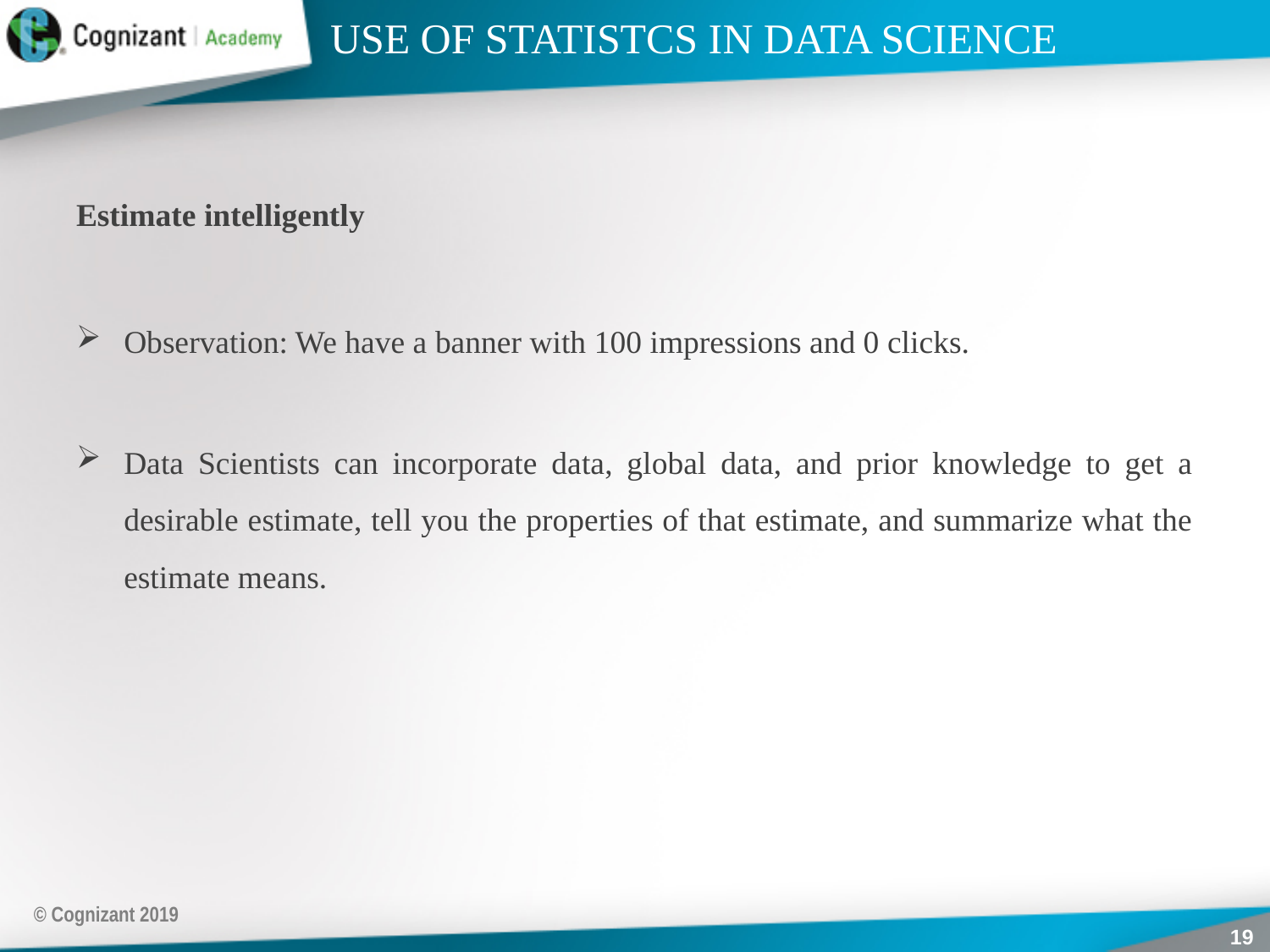

# USE OF STATISTCS IN DATA SCIENCE
Estimate intelligently

Observation: We have a banner with 100 impressions and 0 clicks.
Data Scientists can incorporate data, global data, and prior knowledge to get a desirable estimate, tell you the properties of that estimate, and summarize what the estimate means.

© Cognizant 2019
19